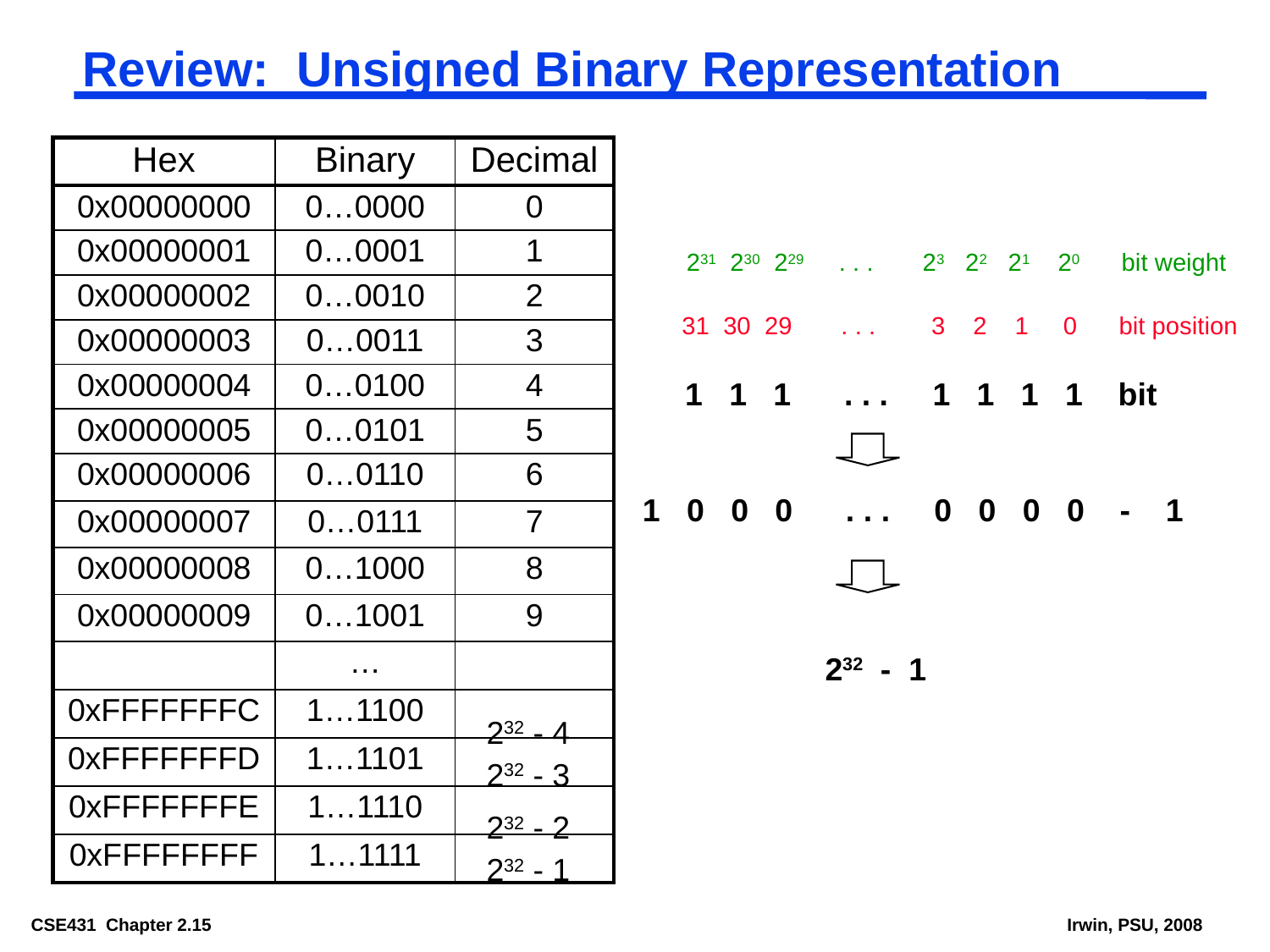

# Review:  Unsigned Binary Representation
| Hex | Binary | Decimal |
| --- | --- | --- |
| 0x00000000 | 0…0000 | 0 |
| 0x00000001 | 0…0001 | 1 |
| 0x00000002 | 0…0010 | 2 |
| 0x00000003 | 0…0011 | 3 |
| 0x00000004 | 0…0100 | 4 |
| 0x00000005 | 0…0101 | 5 |
| 0x00000006 | 0…0110 | 6 |
| 0x00000007 | 0…0111 | 7 |
| 0x00000008 | 0…1000 | 8 |
| 0x00000009 | 0…1001 | 9 |
|  | … |  |
| 0xFFFFFFFC | 1…1100 |  |
| 0xFFFFFFFD | 1…1101 |  |
| 0xFFFFFFFE | 1…1110 |  |
| 0xFFFFFFFF | 1…1111 |  |
231  230  229     . . .       23   22   21    20      bit weight
31  30  29       . . .        3    2    1     0      bit position
1   1   1      . . .     1   1   1   1    bit

1   0   0   0      . . .     0   0   0   0    -    1

232  -  1
232 - 4
232 - 3
232 - 2
232 - 1